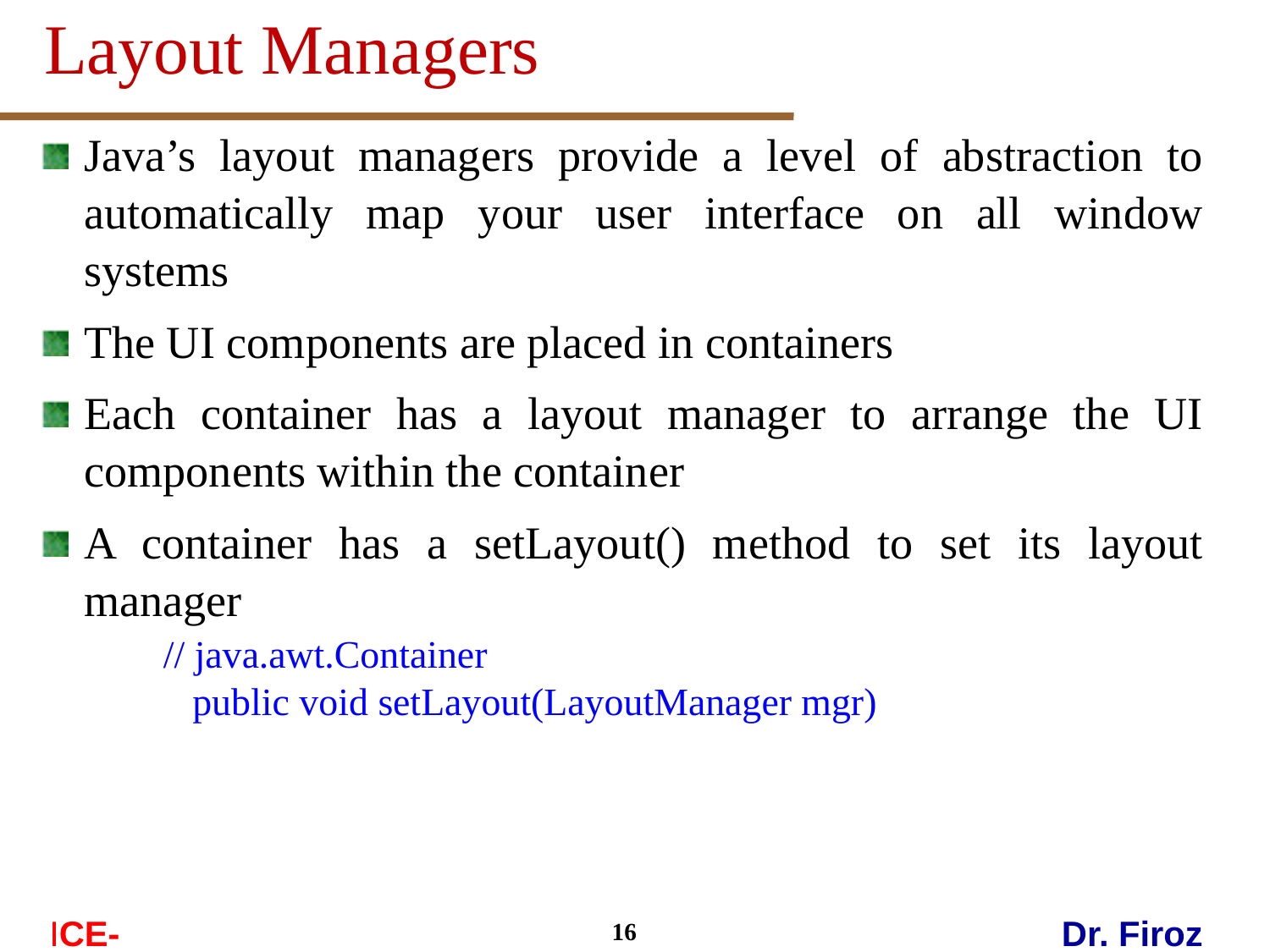

Layout Managers
Java’s layout managers provide a level of abstraction to automatically map your user interface on all window systems
The UI components are placed in containers
Each container has a layout manager to arrange the UI components within the container
A container has a setLayout() method to set its layout manager
	// java.awt.Container
	   public void setLayout(LayoutManager mgr)

16